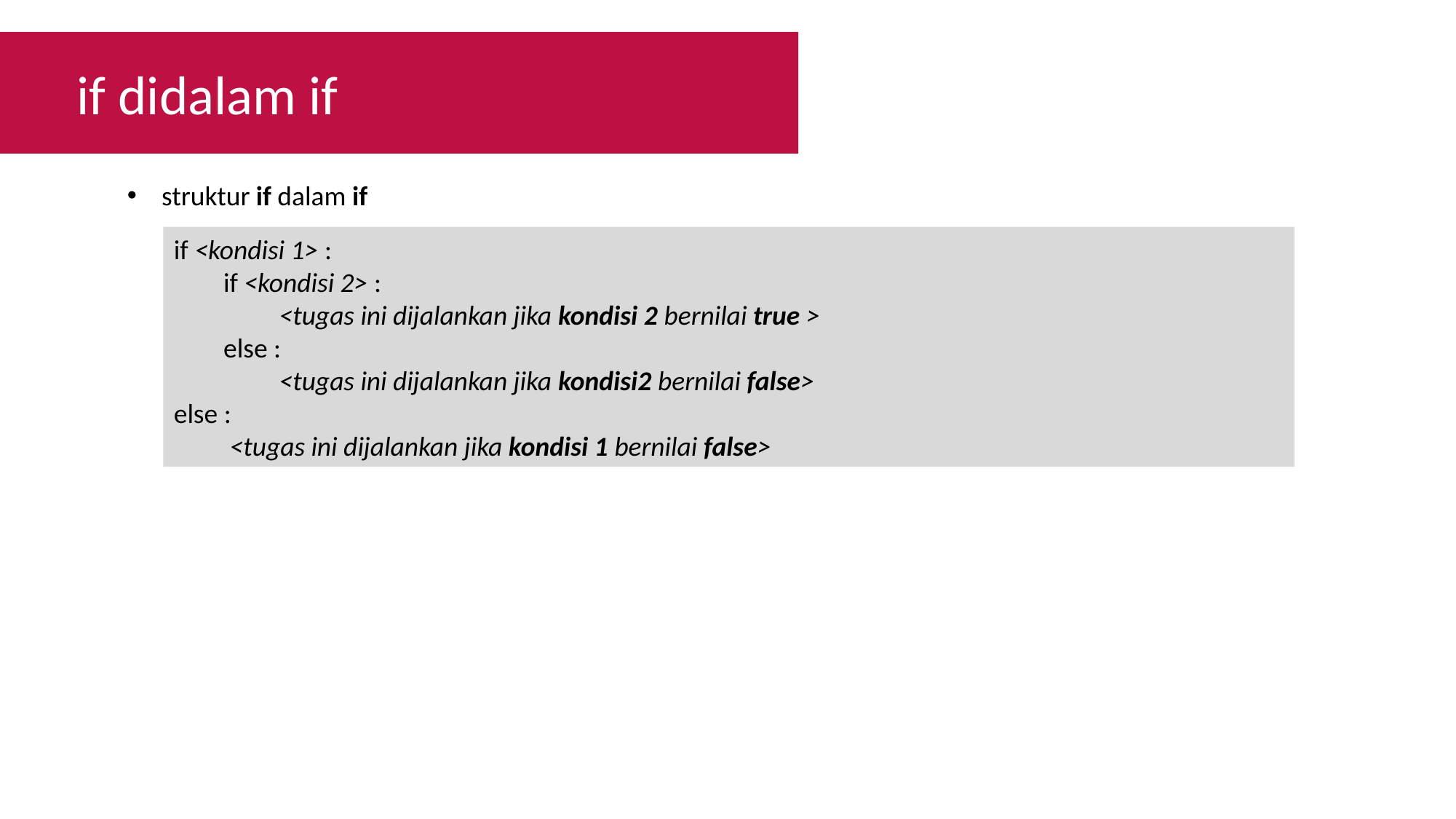

if didalam if
struktur if dalam if
if <kondisi 1> :
        if <kondisi 2> :
                 <tugas ini dijalankan jika kondisi 2 bernilai true >
        else :
                 <tugas ini dijalankan jika kondisi2 bernilai false>
else :
         <tugas ini dijalankan jika kondisi 1 bernilai false>